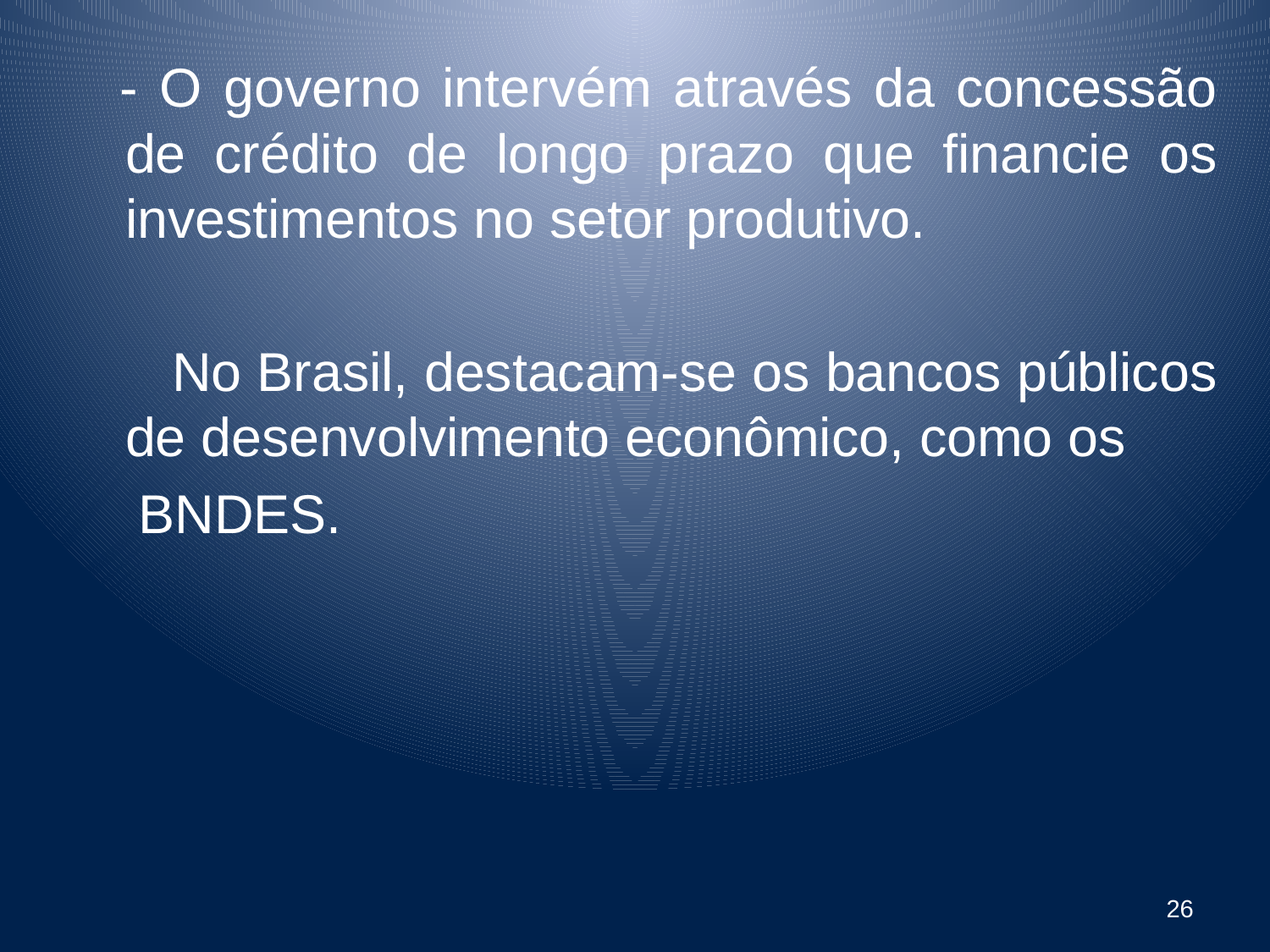

- O governo intervém através da concessão de crédito de longo prazo que financie os investimentos no setor produtivo.

      No Brasil, destacam-se os bancos públicos de desenvolvimento econômico, como os
    BNDES.
26